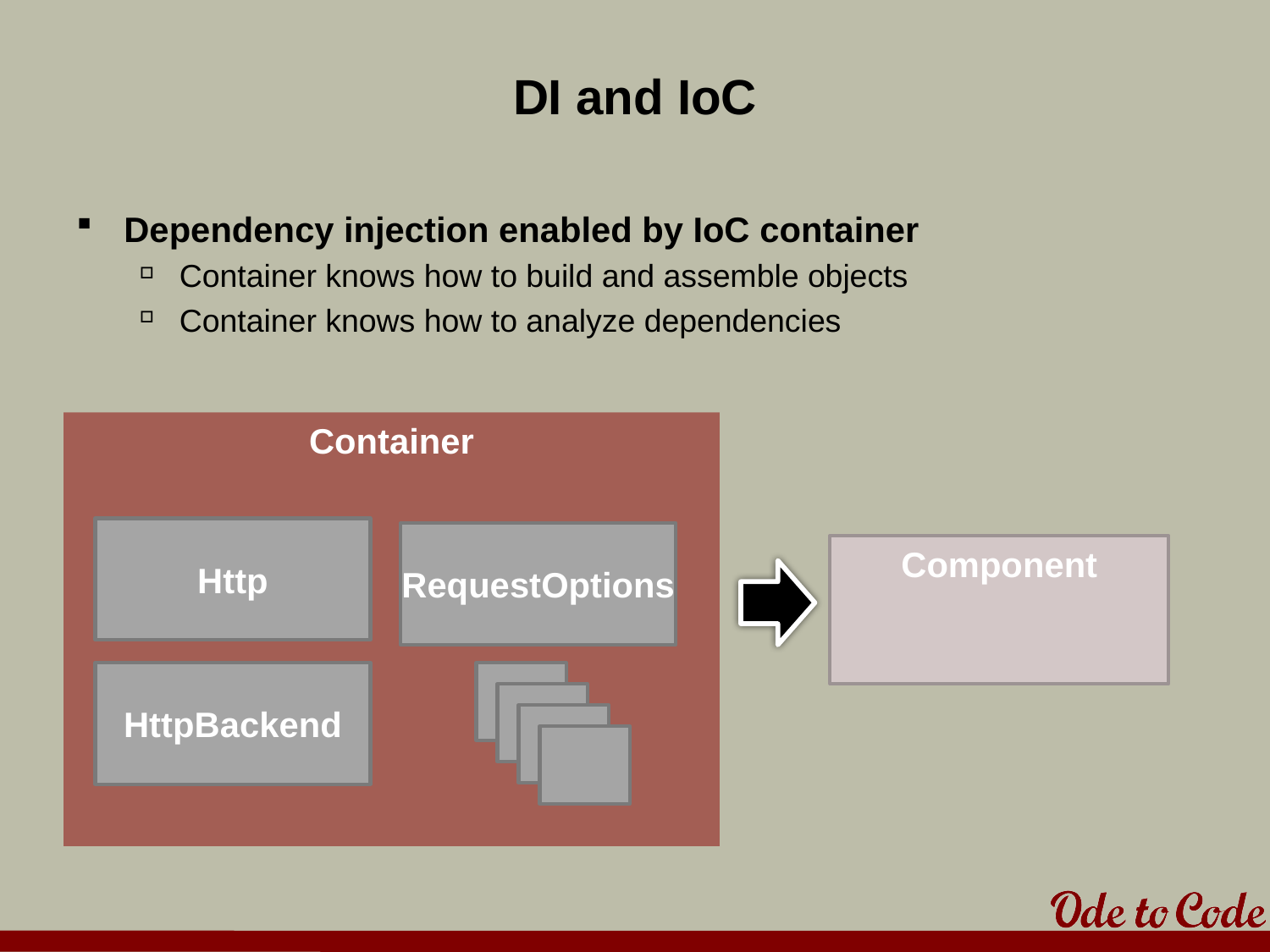

# DI and IoC
Dependency injection enabled by IoC container
Container knows how to build and assemble objects
Container knows how to analyze dependencies
Container
Http
RequestOptions
Component

HttpBackend